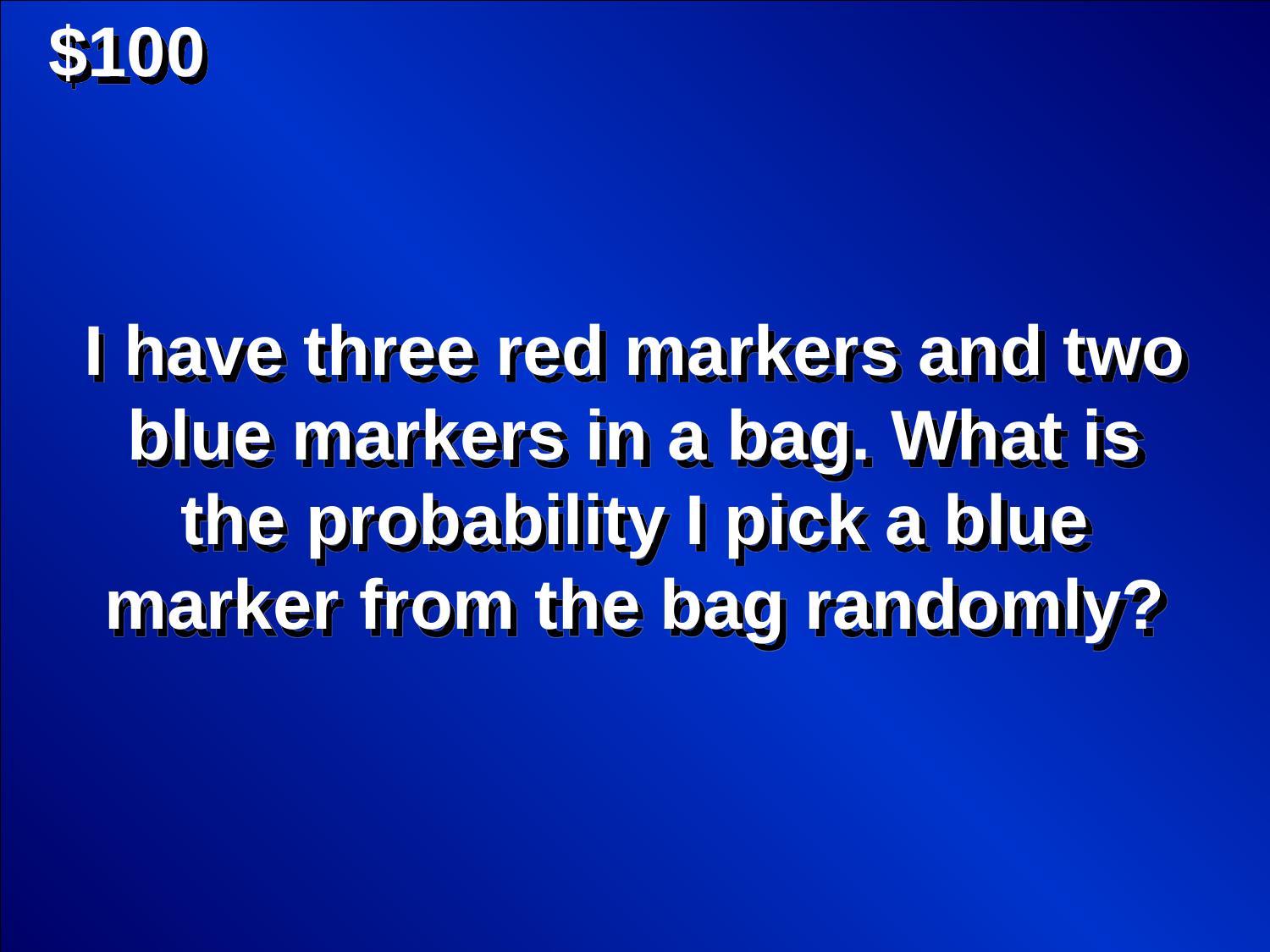

$100
I have three red markers and two blue markers in a bag. What is the probability I pick a blue marker from the bag randomly?